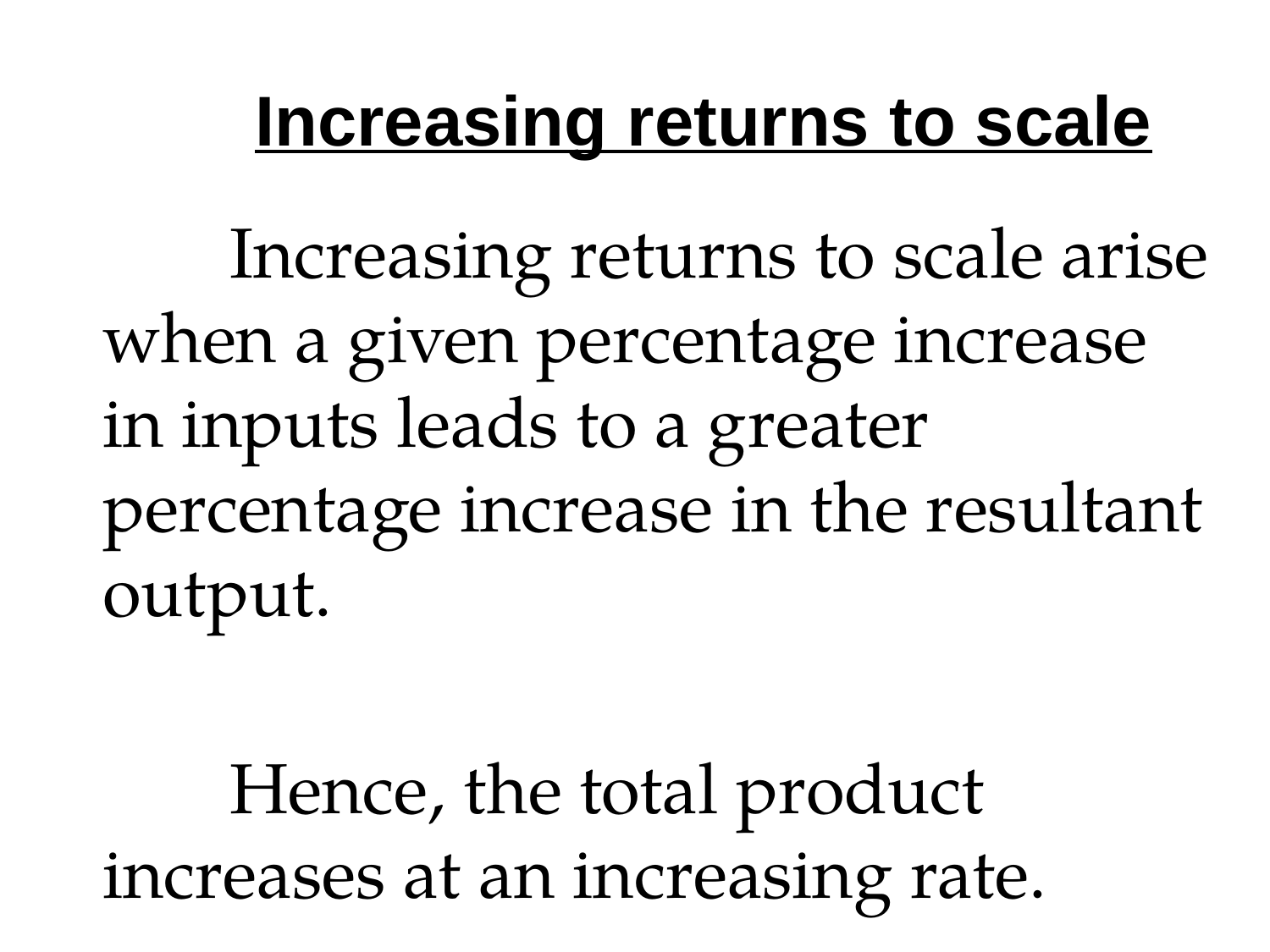

# Increasing returns to scale
		Increasing returns to scale arise when a given percentage increase in inputs leads to a greater percentage increase in the resultant output.

		Hence, the total product increases at an increasing rate.